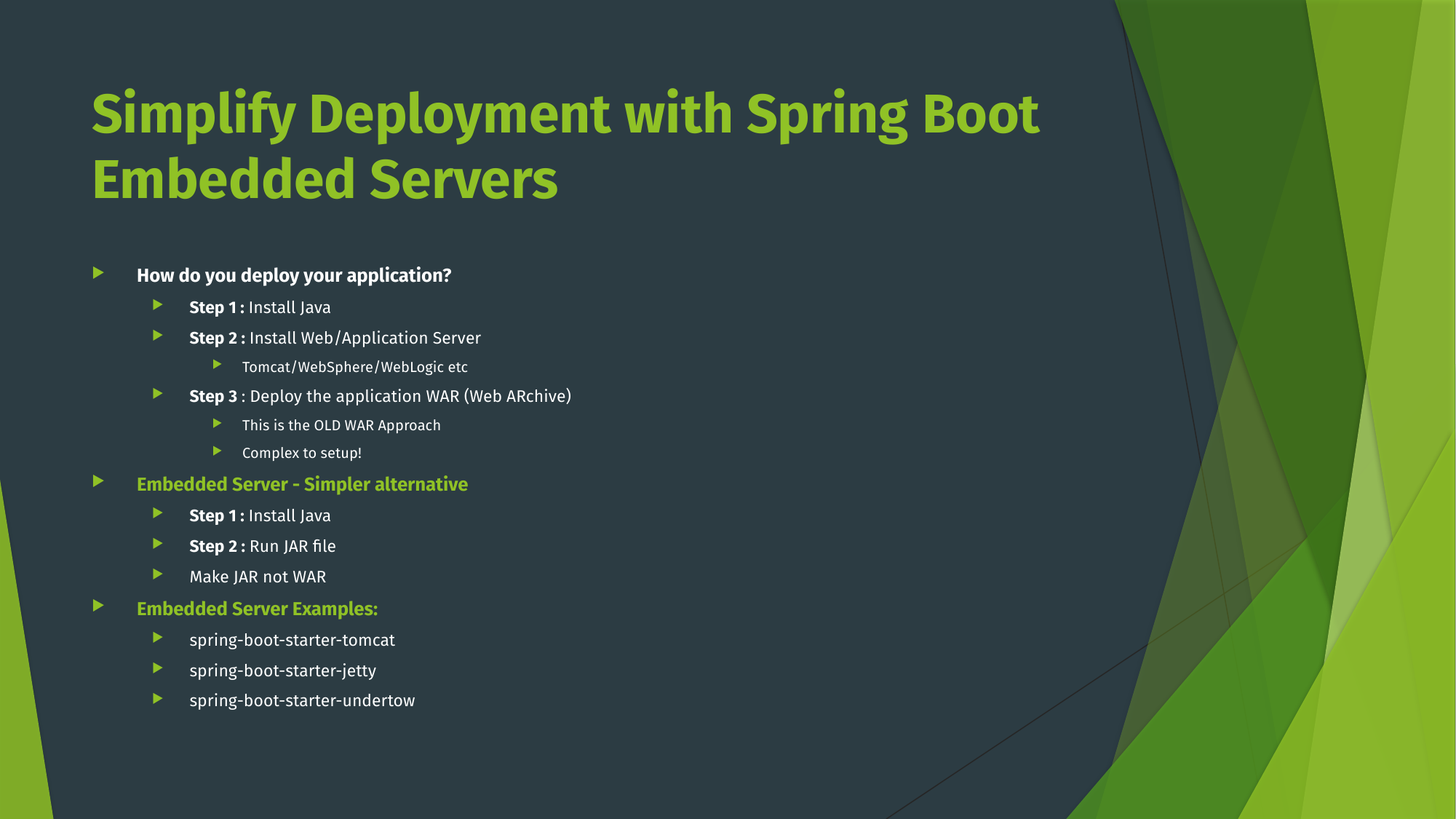

# Simplify Deployment with Spring Boot Embedded Servers
How do you deploy your application?
Step 1 : Install Java
Step 2 : Install Web/Application Server
Tomcat/WebSphere/WebLogic etc
Step 3 : Deploy the application WAR (Web ARchive)
This is the OLD WAR Approach
Complex to setup!
Embedded Server - Simpler alternative
Step 1 : Install Java
Step 2 : Run JAR file
Make JAR not WAR
Embedded Server Examples:
spring-boot-starter-tomcat
spring-boot-starter-jetty
spring-boot-starter-undertow